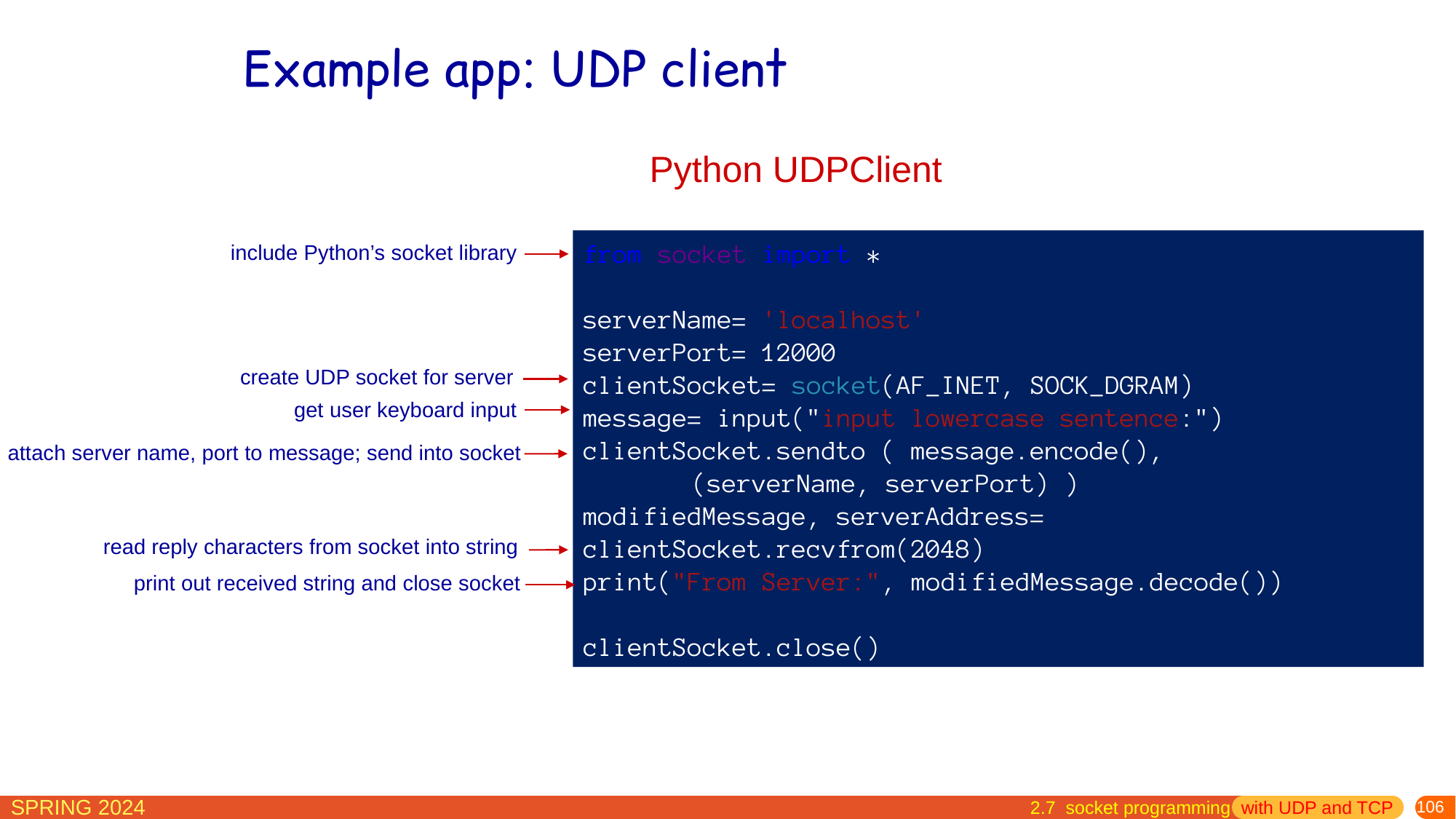

Example app: UDP client
Python UDPClient
from socket import *

serverName= 'localhost'
serverPort= 12000
clientSocket= socket(AF_INET, SOCK_DGRAM)
message= input("input lowercase sentence:")
clientSocket.sendto ( message.encode(),
	(serverName, serverPort) )
modifiedMessage, serverAddress= 	clientSocket.recvfrom(2048)
print("From Server:", modifiedMessage.decode())

clientSocket.close()
include Python’s socket library
create UDP socket for server
get user keyboard input
attach server name, port to message; send into socket

read reply characters from socket into string
print out received string and close socket
 2.7  socket programming  with UDP and TCP